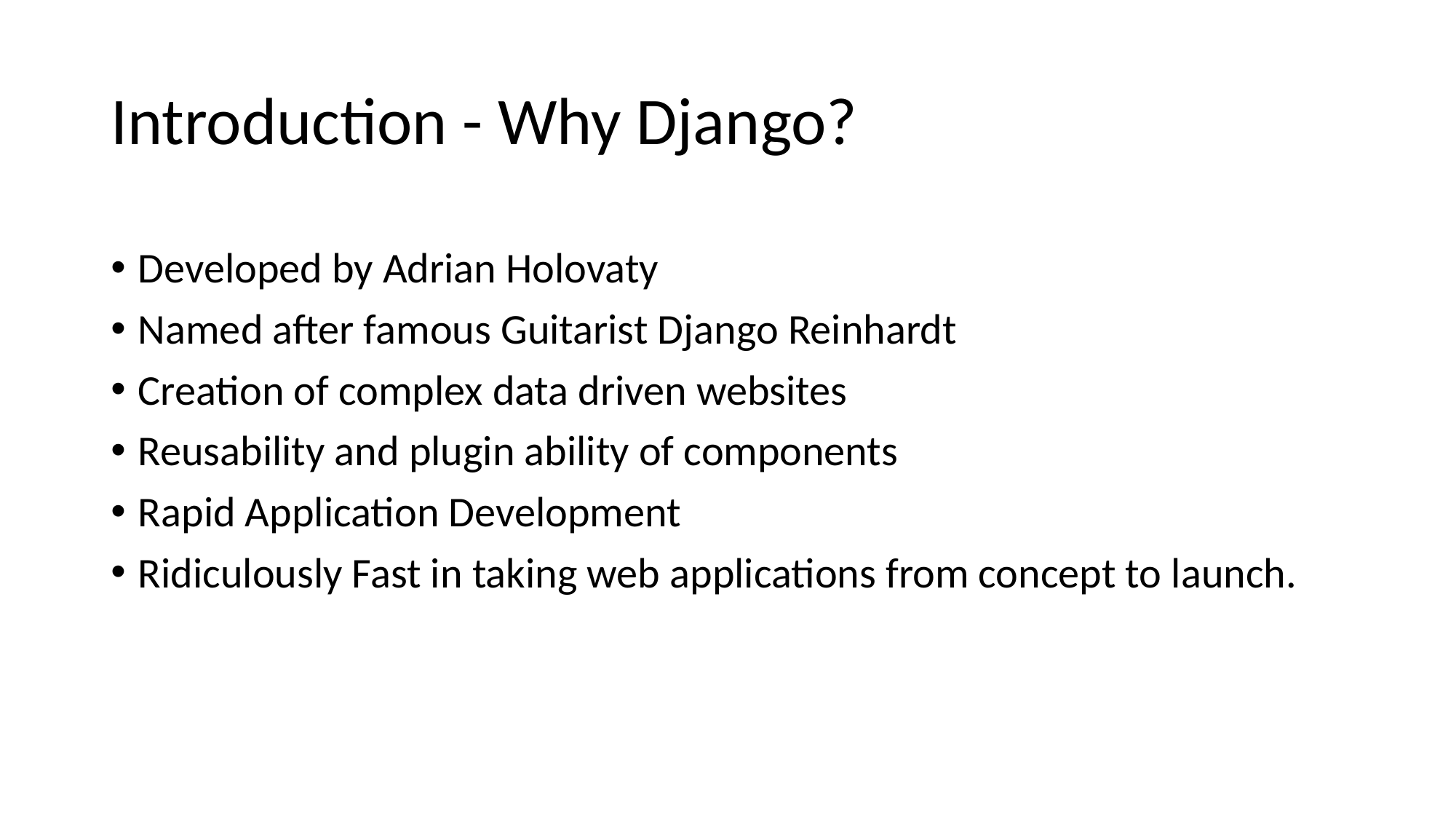

# Introduction - Why Django?

Developed by Adrian Holovaty
Named after famous Guitarist Django Reinhardt
Creation of complex data driven websites
Reusability and plugin ability of components
Rapid Application Development
Ridiculously Fast in taking web applications from concept to launch.